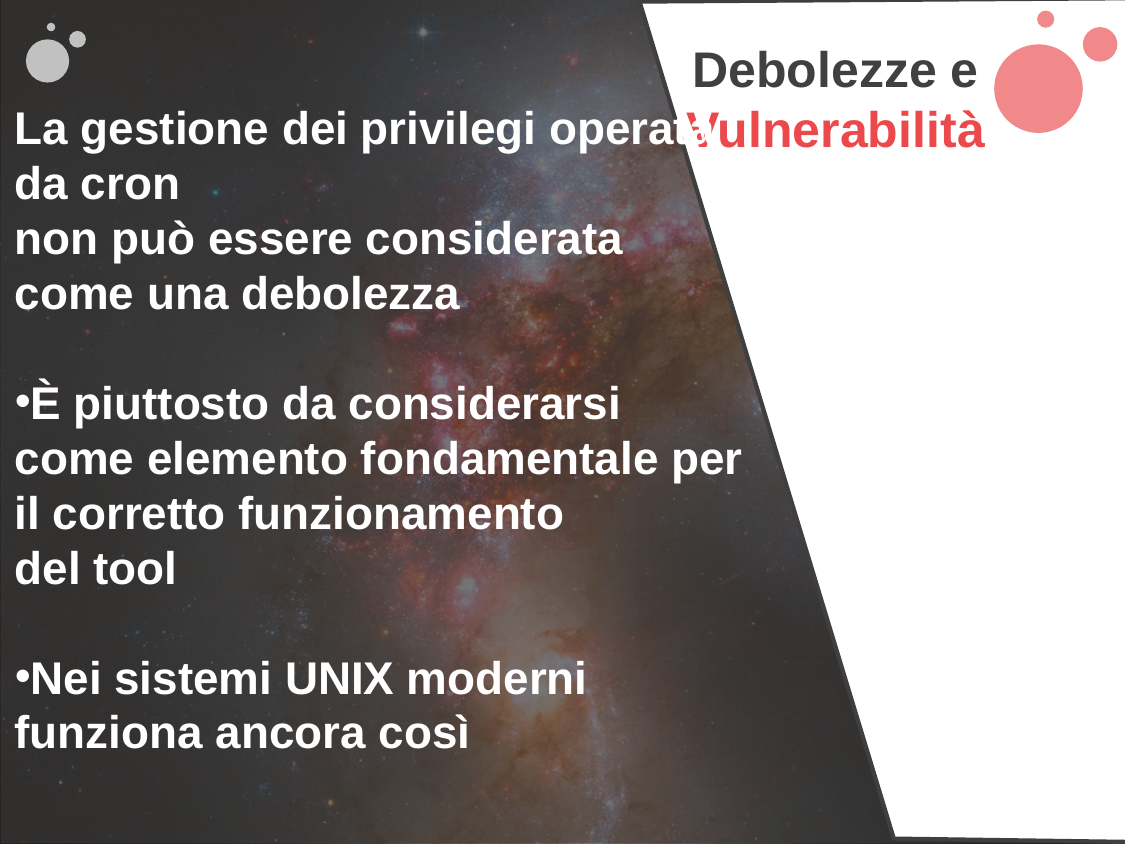

b

Debolezze e Vulnerabilità
La gestione dei privilegi operata da cron
non può essere considerata come una debolezza

È piuttosto da considerarsi come elemento fondamentale per il corretto funzionamento
del tool

Nei sistemi UNIX moderni funziona ancora così